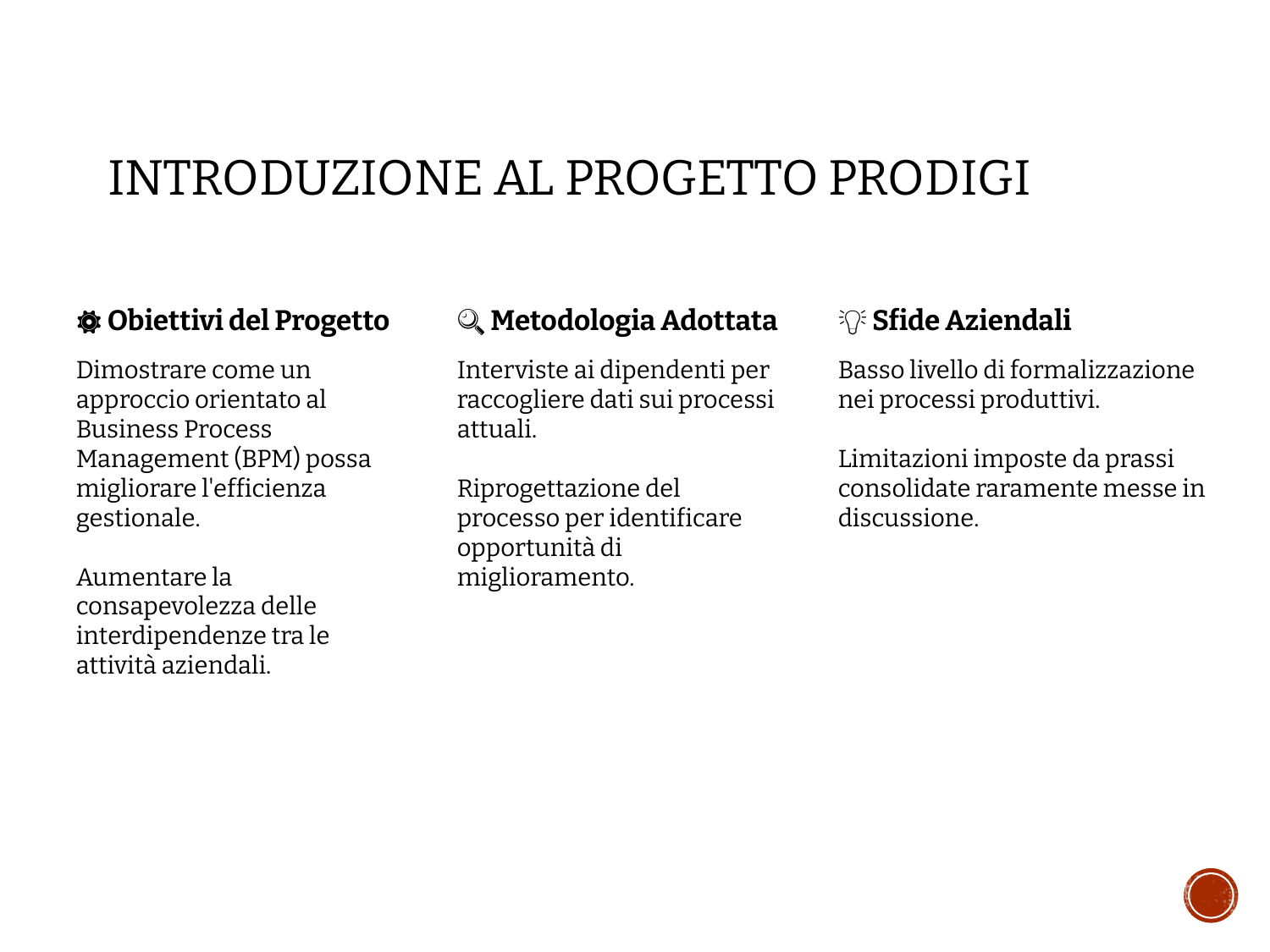

# Introduzione al Progetto PRODIGI

⚙️ Obiettivi del Progetto
Dimostrare come un approccio orientato al Business Process Management (BPM) possa migliorare l'efficienza gestionale.
Aumentare la consapevolezza delle interdipendenze tra le attività aziendali.

🔍 Metodologia Adottata
Interviste ai dipendenti per raccogliere dati sui processi attuali.
Riprogettazione del processo per identificare opportunità di miglioramento.

💡 Sfide Aziendali
Basso livello di formalizzazione nei processi produttivi.
Limitazioni imposte da prassi consolidate raramente messe in discussione.